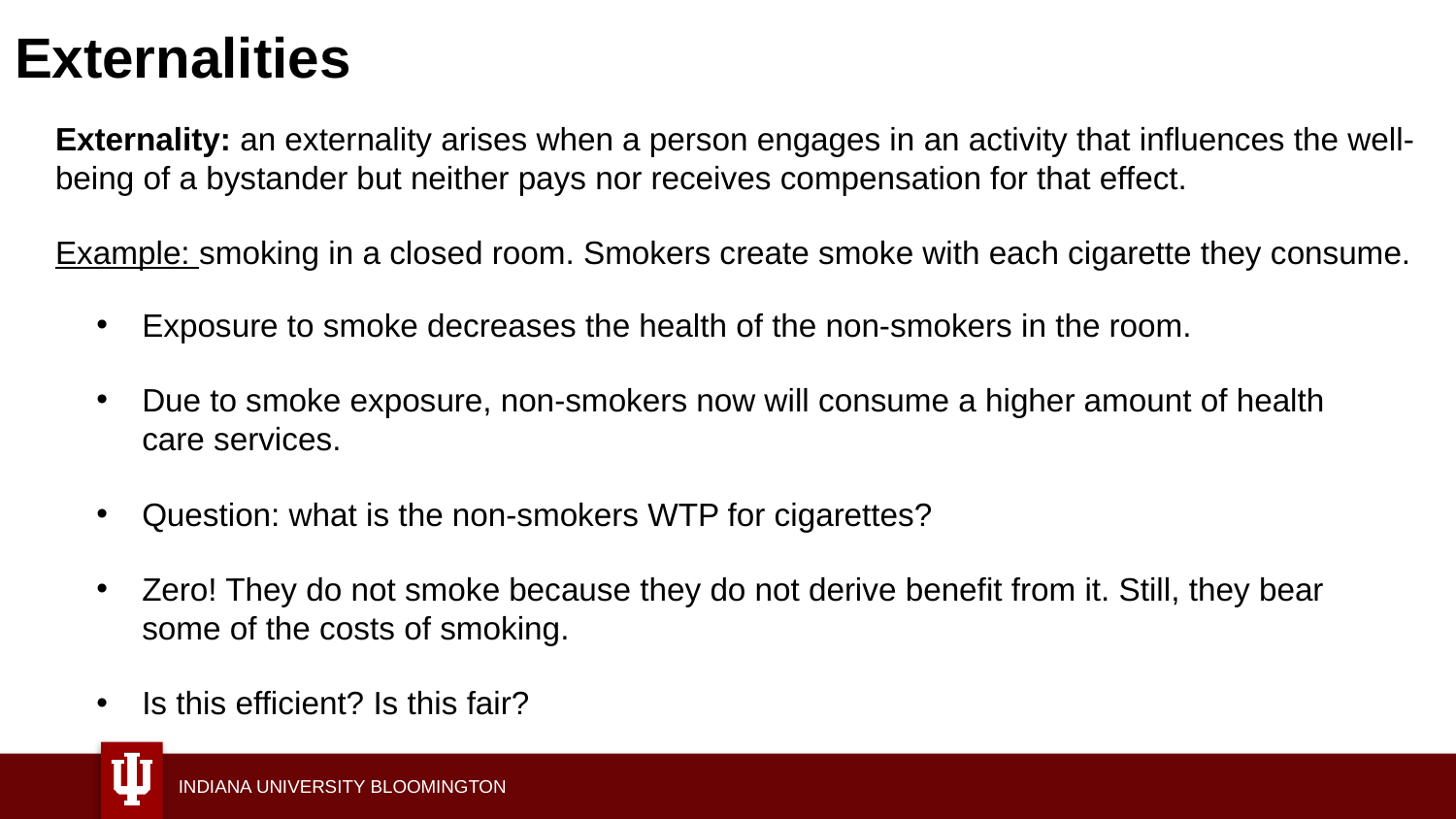

# Externalities
Externality: an externality arises when a person engages in an activity that influences the well-being of a bystander but neither pays nor receives compensation for that effect.
Example: smoking in a closed room. Smokers create smoke with each cigarette they consume.
Exposure to smoke decreases the health of the non-smokers in the room.
Due to smoke exposure, non-smokers now will consume a higher amount of health care services.
Question: what is the non-smokers WTP for cigarettes?
Zero! They do not smoke because they do not derive benefit from it. Still, they bear some of the costs of smoking.
Is this efficient? Is this fair?